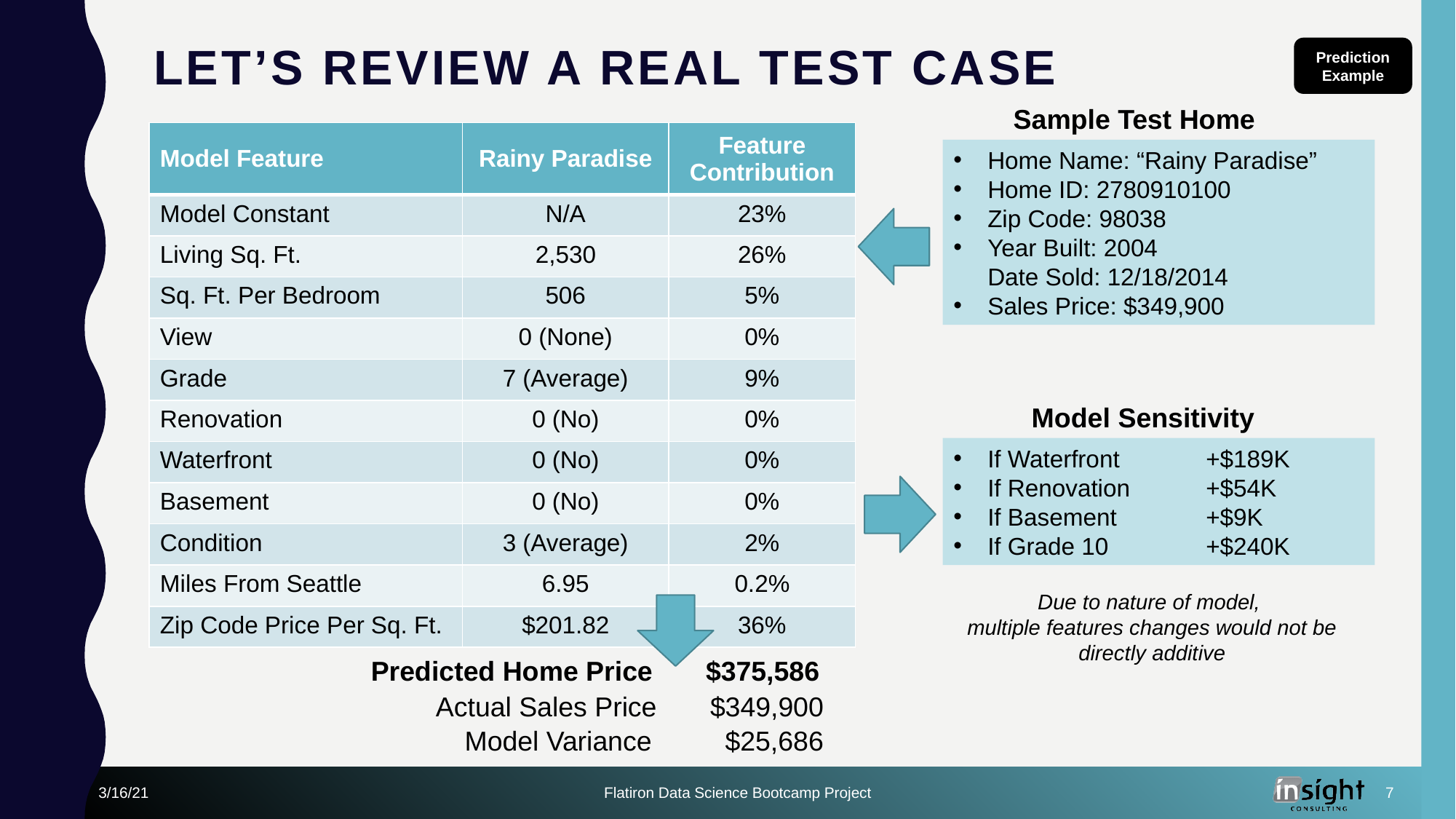

# Let’s Review a Real Test Case
Prediction Example
Sample Test Home
| Model Feature | Rainy Paradise | Feature Contribution |
| --- | --- | --- |
| Model Constant | N/A | 23% |
| Living Sq. Ft. | 2,530 | 26% |
| Sq. Ft. Per Bedroom | 506 | 5% |
| View | 0 (None) | 0% |
| Grade | 7 (Average) | 9% |
| Renovation | 0 (No) | 0% |
| Waterfront | 0 (No) | 0% |
| Basement | 0 (No) | 0% |
| Condition | 3 (Average) | 2% |
| Miles From Seattle | 6.95 | 0.2% |
| Zip Code Price Per Sq. Ft. | $201.82 | 36% |
Home Name: “Rainy Paradise”
Home ID: 2780910100
Zip Code: 98038
Year Built: 2004
Date Sold: 12/18/2014
Sales Price: $349,900

Model Sensitivity
If Waterfront 	+$189K
If Renovation 	+$54K
If Basement 	+$9K
If Grade 10 	+$240K

Due to nature of model,
multiple features changes would not be directly additive

Predicted Home Price
$375,586
Actual Sales Price
$349,900
Model Variance
$25,686
3/16/21
Flatiron Data Science Bootcamp Project
7